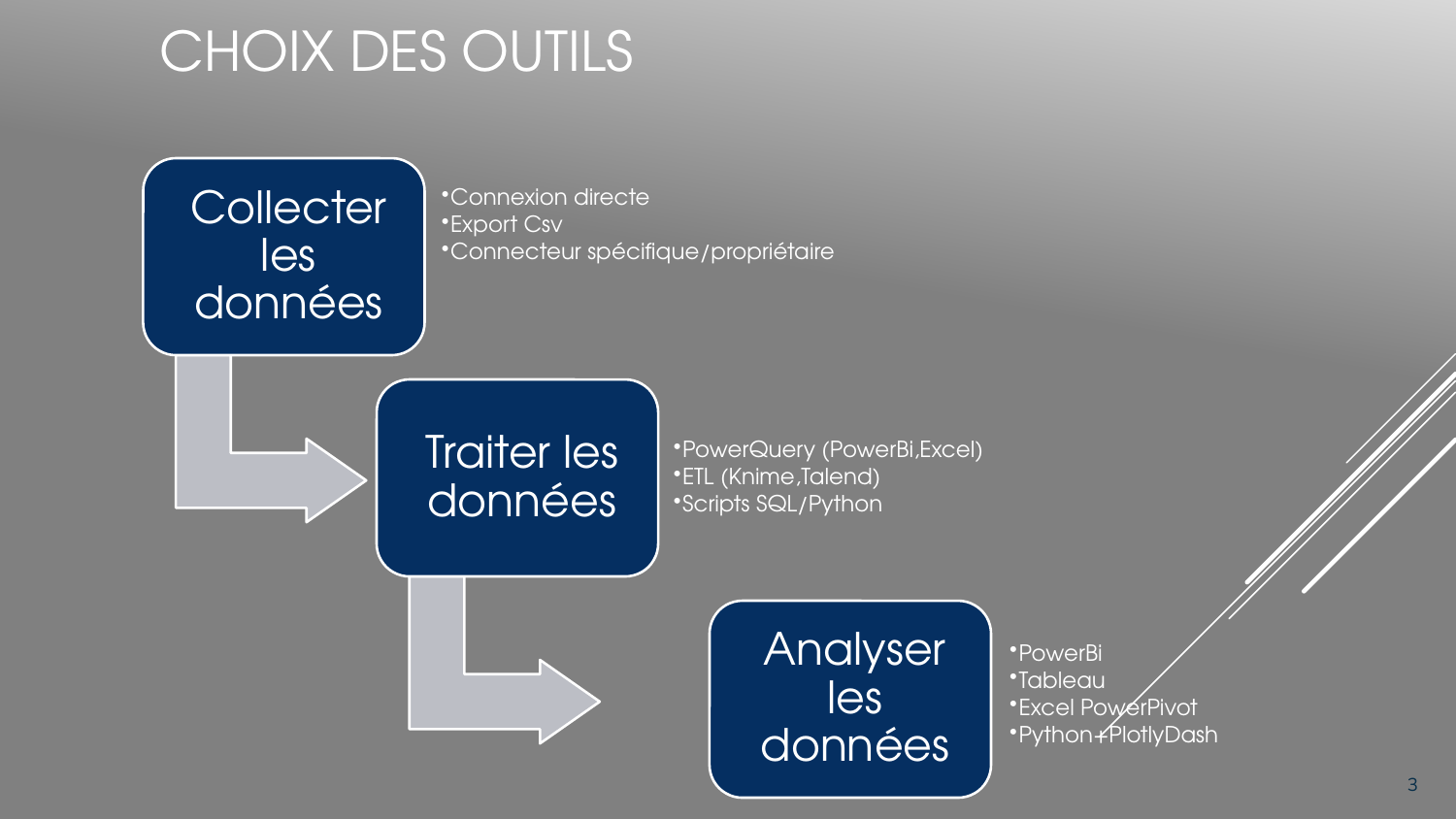

# Choix des outils
Collecter les données
Connexion directe
Export Csv
Connecteur spécifique/propriétaire

Traiter les données
PowerQuery (PowerBi,Excel)
ETL (Knime,Talend)
Scripts SQL/Python
Analyser les données
PowerBi
Tableau
Excel PowerPivot
Python+PlotlyDash

3